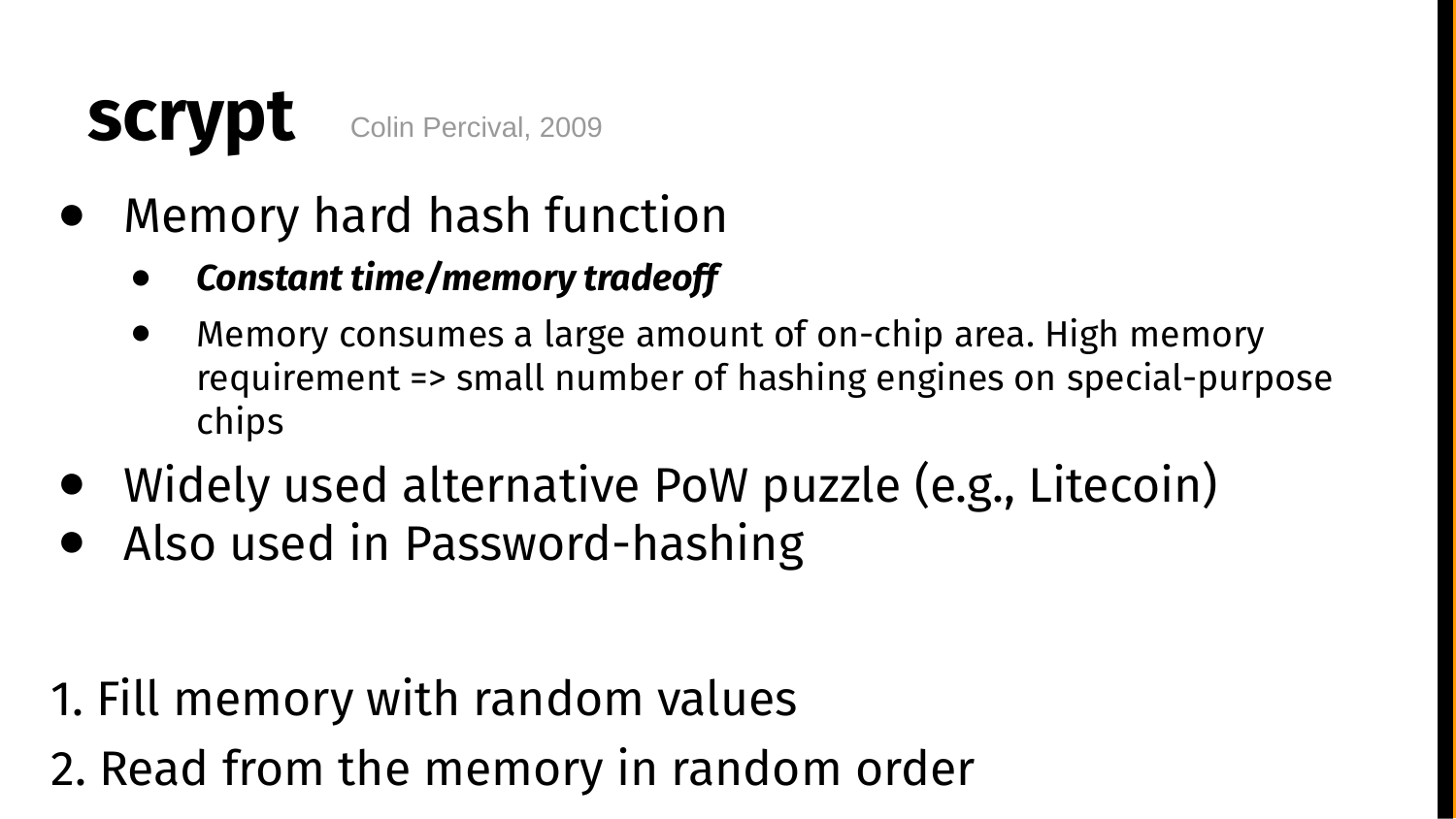

# scrypt
|  |  |  |  |  |  |
| --- | --- | --- | --- | --- | --- |
|  |  |  |  |  |  |
|  |  |  |  |  |  |
|  |  |  |  |  |  |
|  |  |  |  |  |  |
|  |  |  |  |  |  |
Colin Percival, 2009
Memory hard hash function
Constant time/memory tradeoff
Memory consumes a large amount of on-chip area. High memory requirement => small number of hashing engines on special-purpose chips
Widely used alternative PoW puzzle (e.g., Litecoin)
Also used in Password-hashing

1. Fill memory with random values
2. Read from the memory in random order